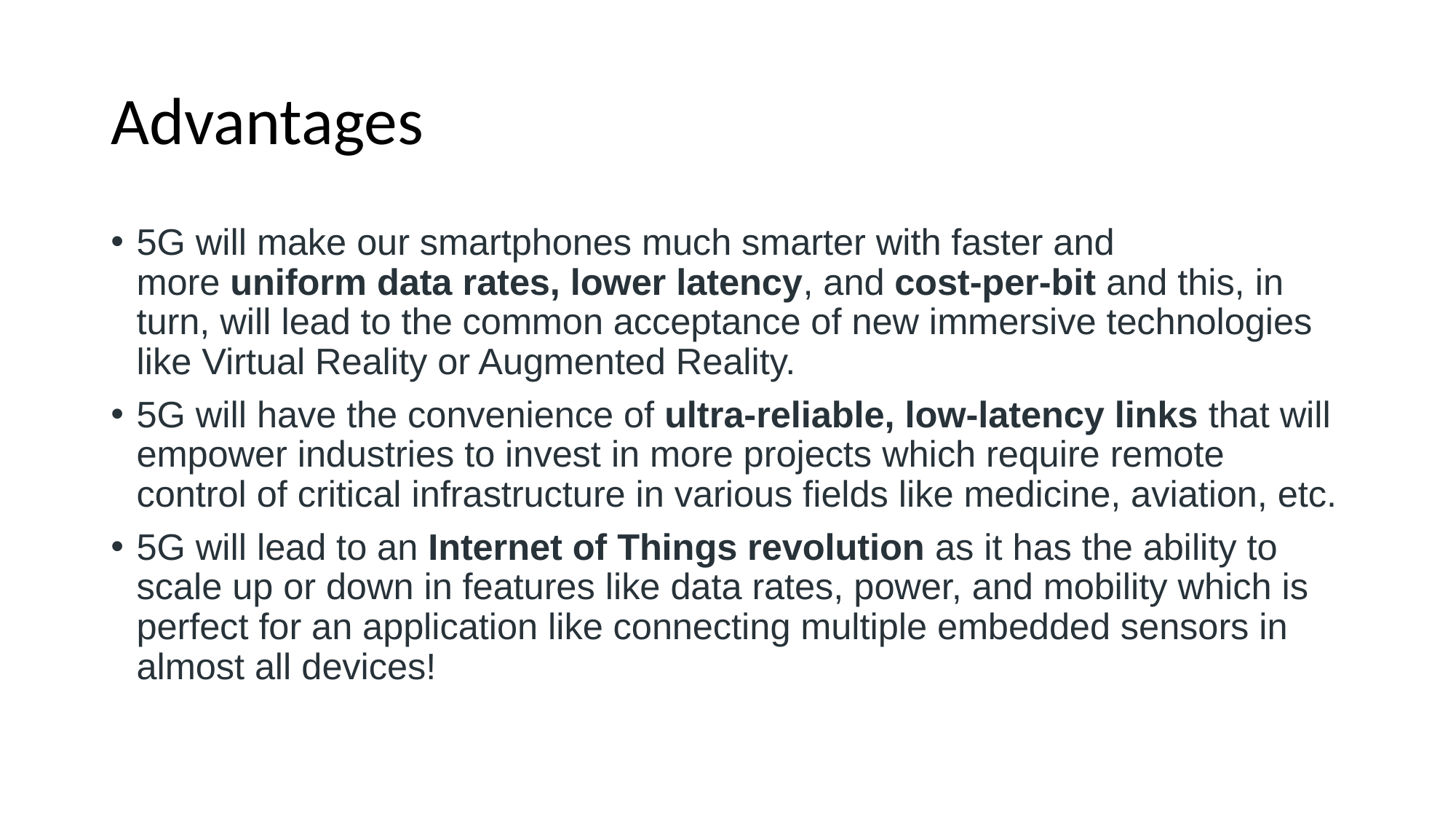

# Advantages
5G will make our smartphones much smarter with faster and more uniform data rates, lower latency, and cost-per-bit and this, in turn, will lead to the common acceptance of new immersive technologies like Virtual Reality or Augmented Reality.
5G will have the convenience of ultra-reliable, low-latency links that will empower industries to invest in more projects which require remote control of critical infrastructure in various fields like medicine, aviation, etc.
5G will lead to an Internet of Things revolution as it has the ability to scale up or down in features like data rates, power, and mobility which is perfect for an application like connecting multiple embedded sensors in almost all devices!